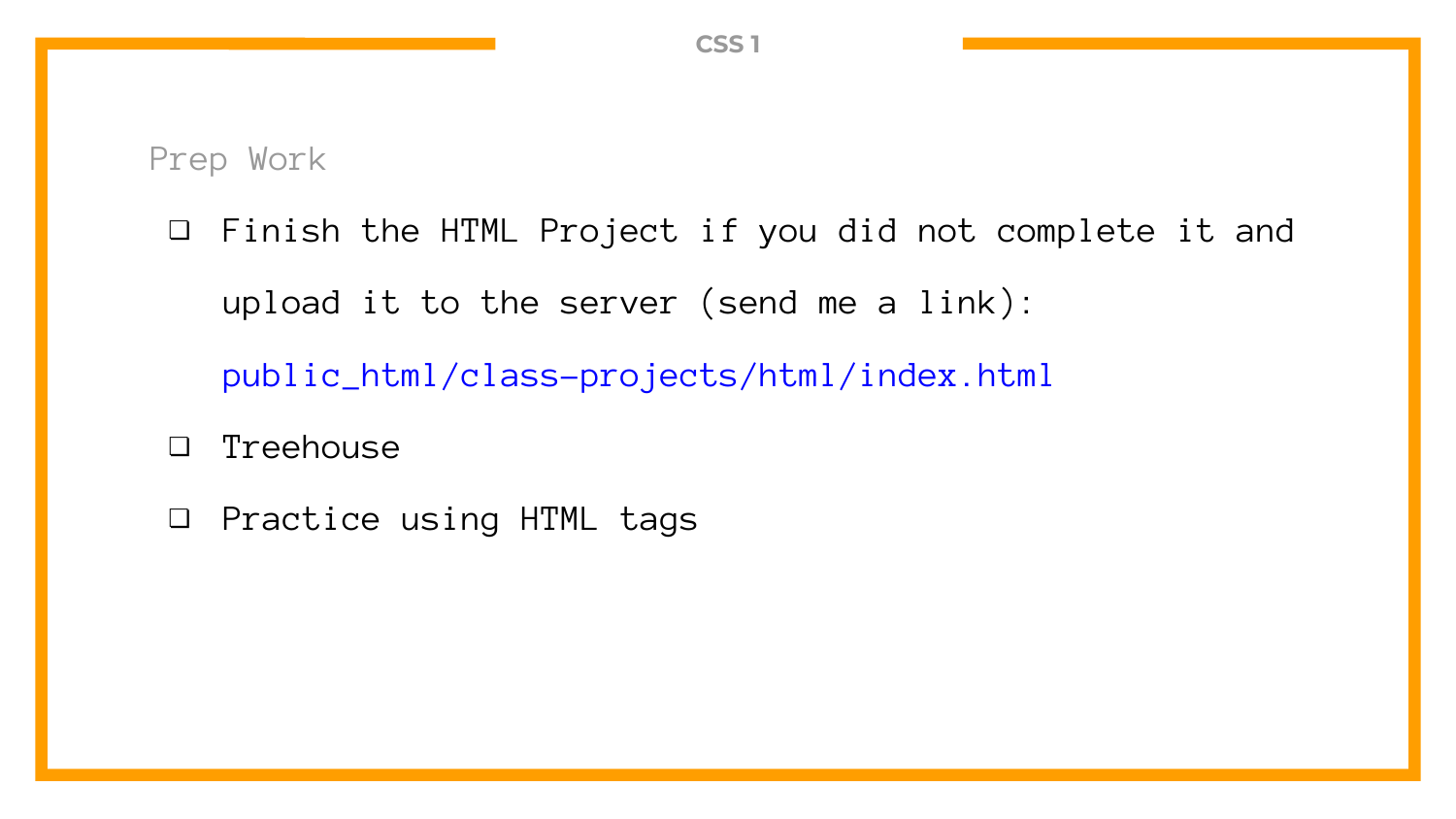

# CSS 1
Prep Work
Finish the HTML Project if you did not complete it and upload it to the server (send me a link): public_html/class-projects/html/index.html
Treehouse
Practice using HTML tags